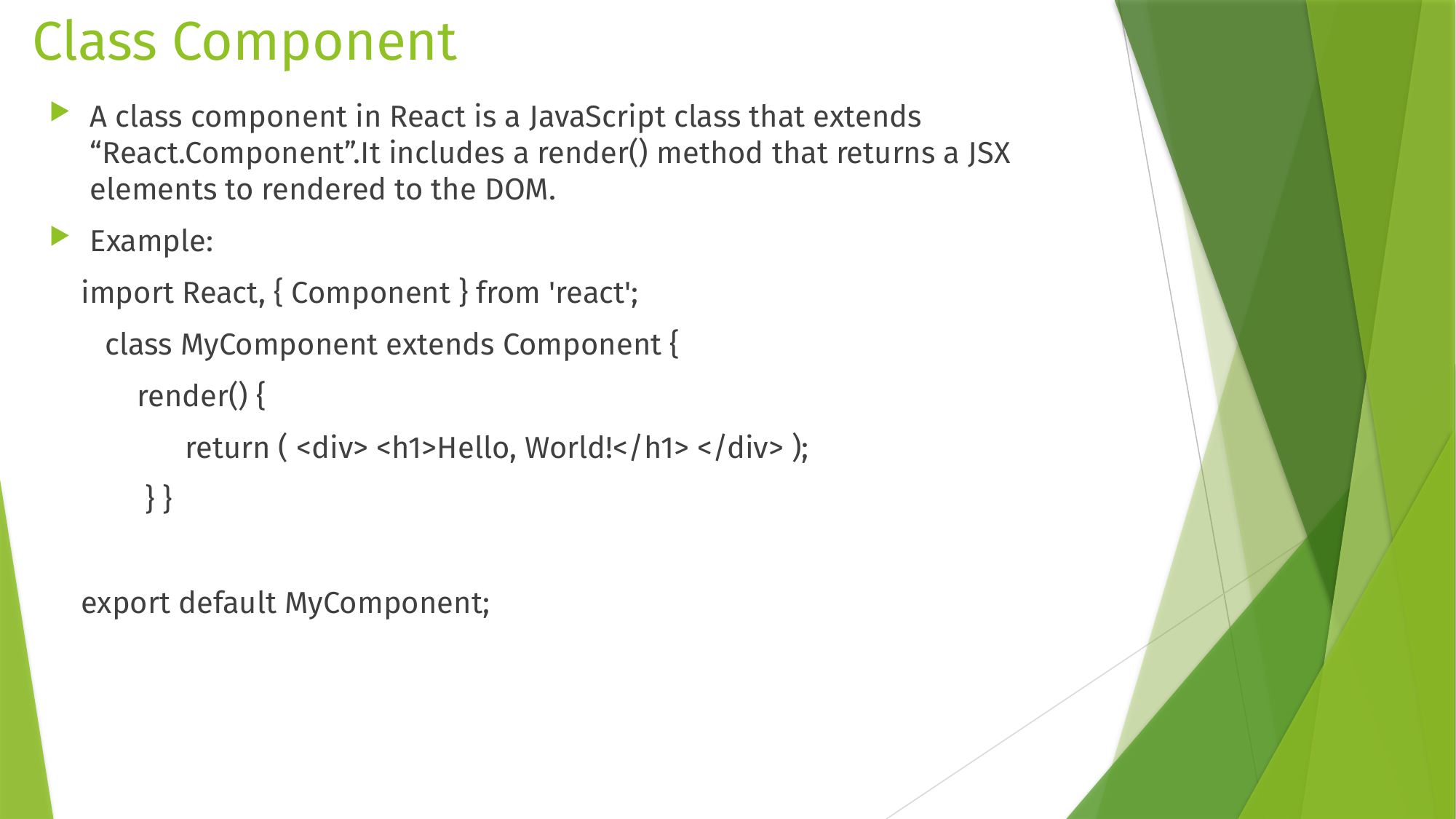

# Class Component
A class component in React is a JavaScript class that extends “React.Component”.It includes a render() method that returns a JSX elements to rendered to the DOM.
Example:
    import React, { Component } from 'react';
       class MyComponent extends Component {
           render() {
                 return ( <div> <h1>Hello, World!</h1> </div> );
            } }

    export default MyComponent;